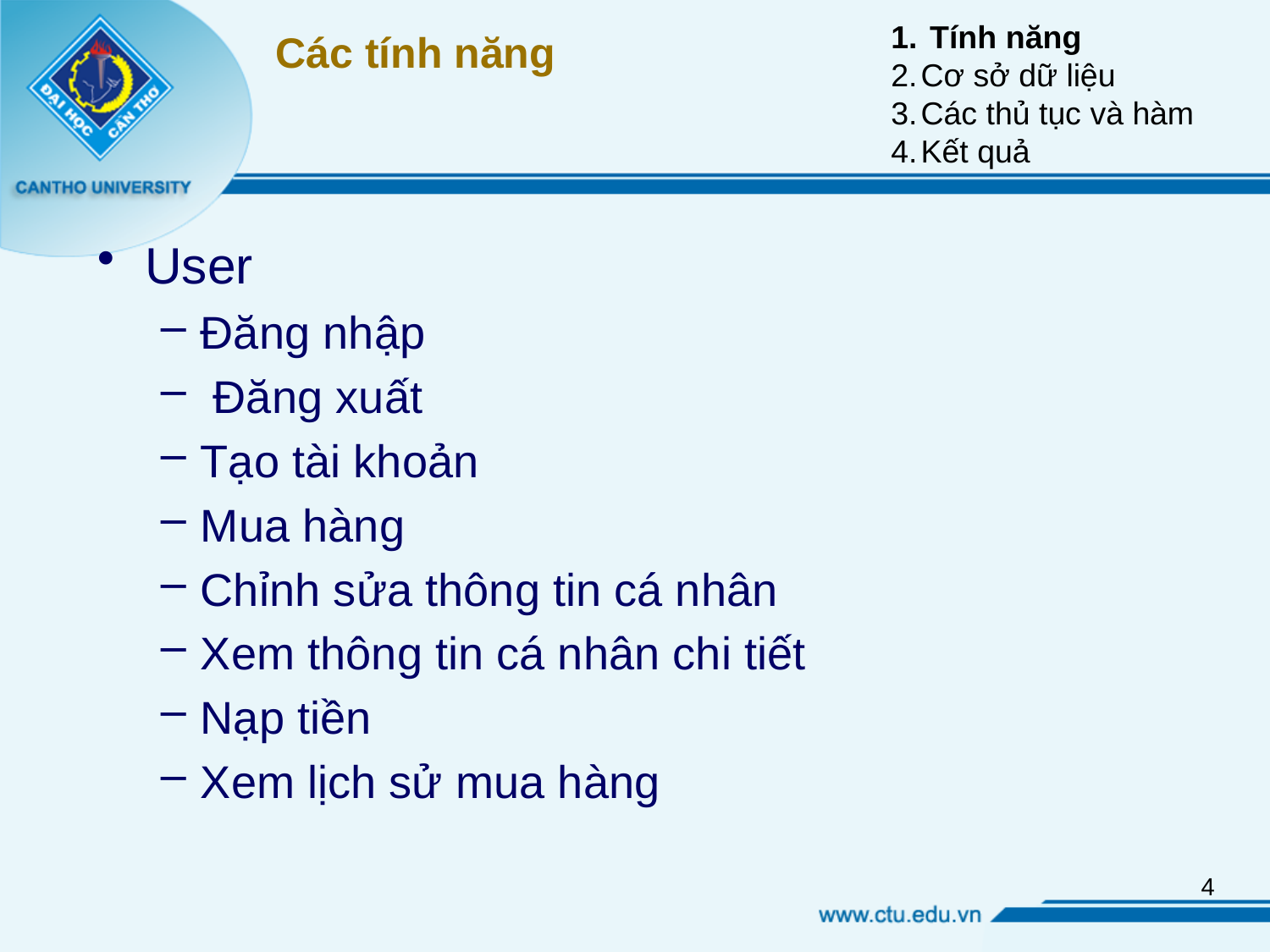

Tính năng
Cơ sở dữ liệu
Các thủ tục và hàm
Kết quả
# Các tính năng
User
Đăng nhập
 Đăng xuất
Tạo tài khoản
Mua hàng
Chỉnh sửa thông tin cá nhân
Xem thông tin cá nhân chi tiết
Nạp tiền
Xem lịch sử mua hàng

4